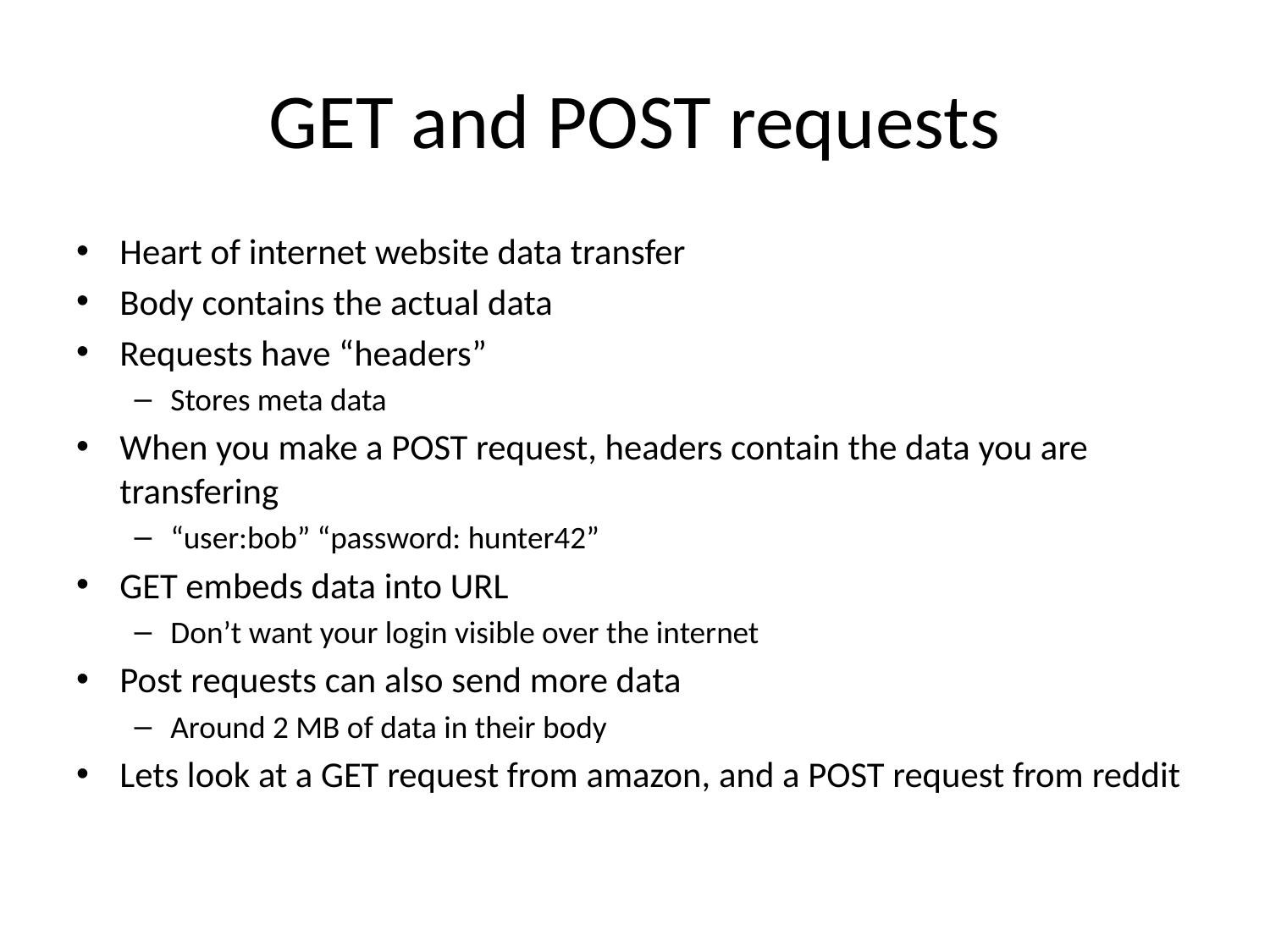

# GET and POST requests
Heart of internet website data transfer
Body contains the actual data
Requests have “headers”
Stores meta data
When you make a POST request, headers contain the data you are transfering
“user:bob” “password: hunter42”
GET embeds data into URL
Don’t want your login visible over the internet
Post requests can also send more data
Around 2 MB of data in their body
Lets look at a GET request from amazon, and a POST request from reddit